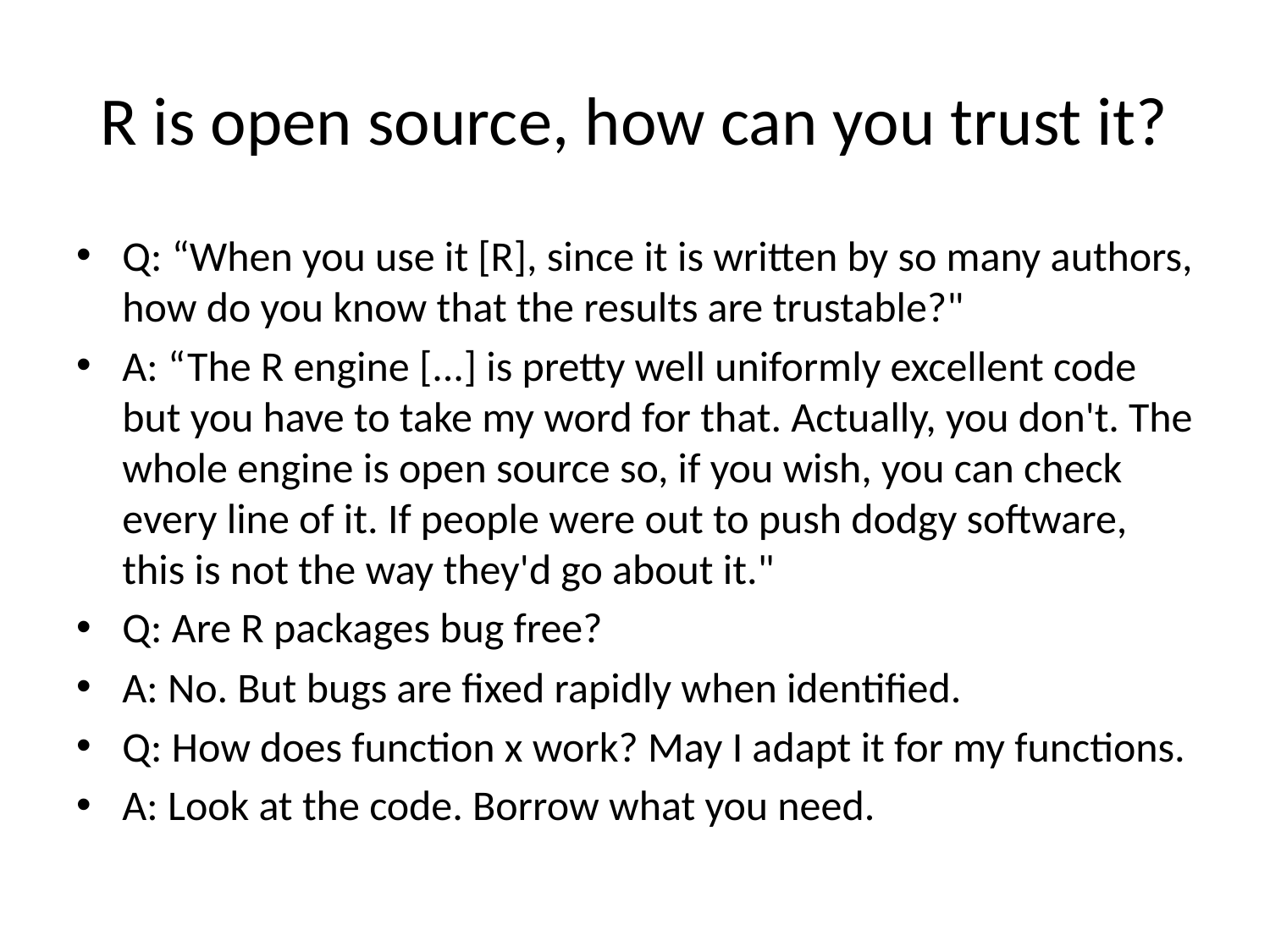

# R is open source, how can you trust it?
Q: “When you use it [R], since it is written by so many authors, how do you know that the results are trustable?"
A: “The R engine [...] is pretty well uniformly excellent code but you have to take my word for that. Actually, you don't. The whole engine is open source so, if you wish, you can check every line of it. If people were out to push dodgy software, this is not the way they'd go about it."
Q: Are R packages bug free?
A: No. But bugs are fixed rapidly when identified.
Q: How does function x work? May I adapt it for my functions.
A: Look at the code. Borrow what you need.